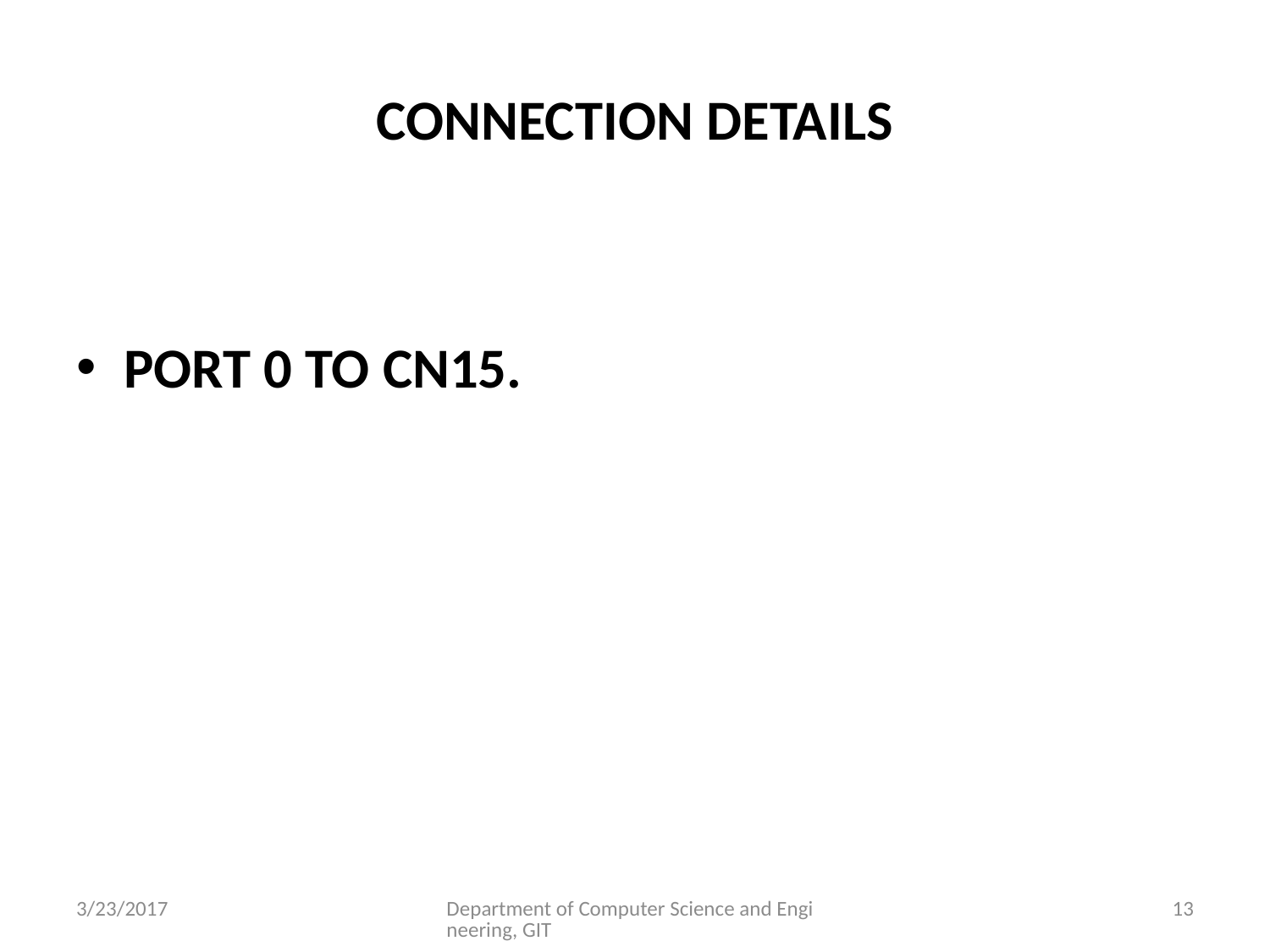

# CONNECTION DETAILS

PORT 0 TO CN15.
3/23/2017
Department of Computer Science and Engineering, GIT
13